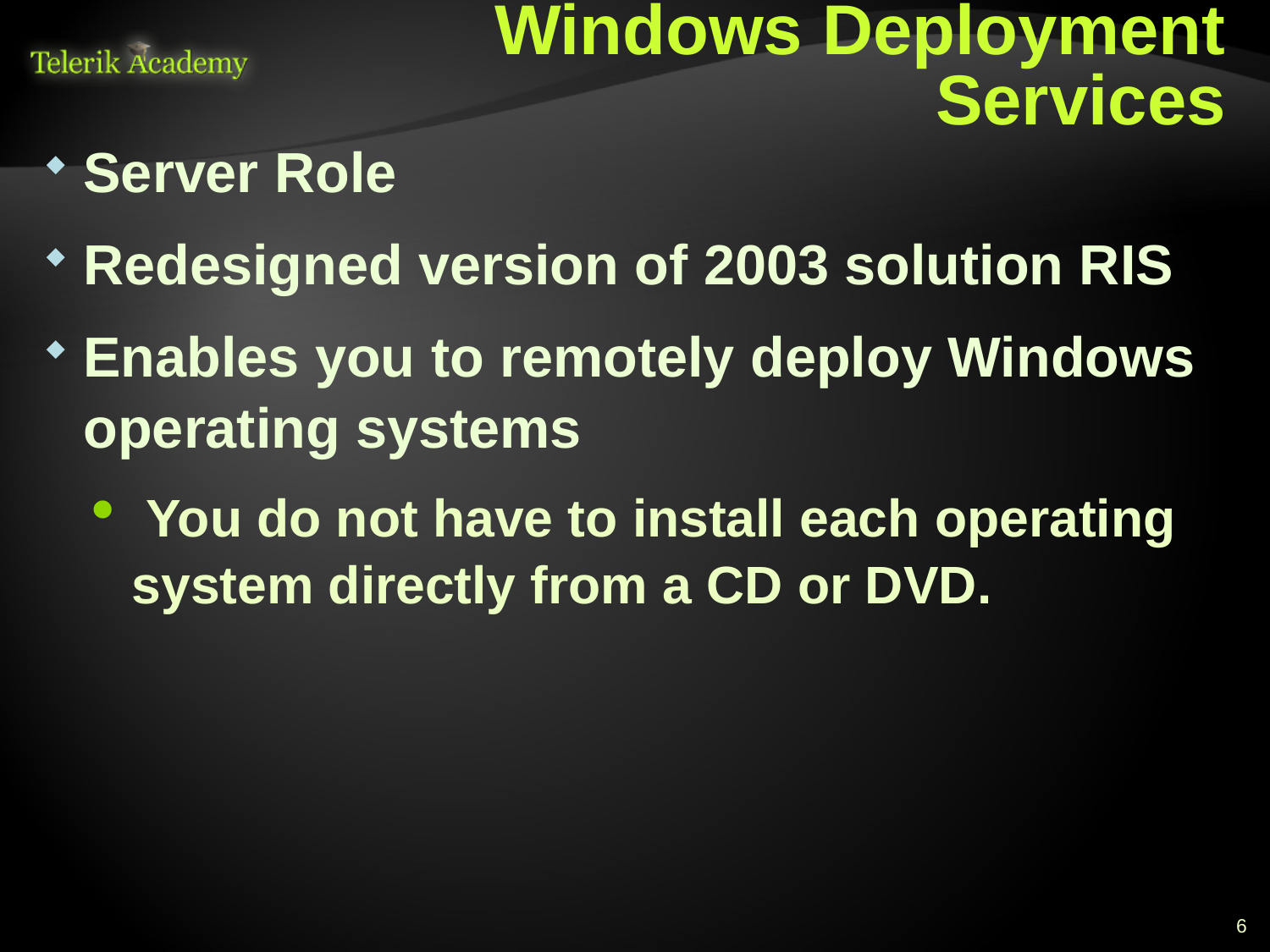

# Windows Deployment Services
Server Role
Redesigned version of 2003 solution RIS
Enables you to remotely deploy Windows operating systems
 You do not have to install each operating system directly from a CD or DVD.
6